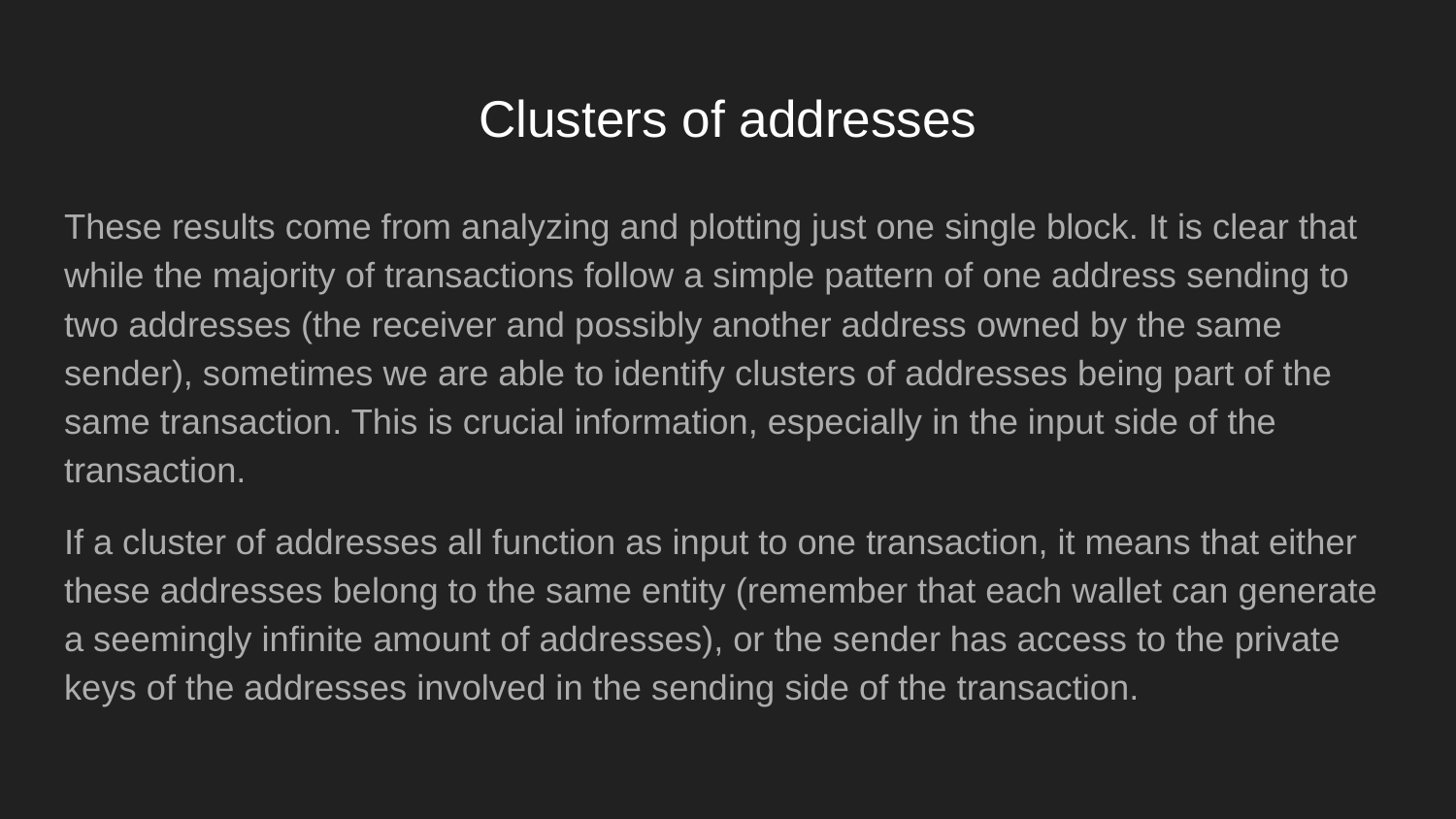

# Clusters of addresses
These results come from analyzing and plotting just one single block. It is clear that while the majority of transactions follow a simple pattern of one address sending to two addresses (the receiver and possibly another address owned by the same sender), sometimes we are able to identify clusters of addresses being part of the same transaction. This is crucial information, especially in the input side of the transaction.
If a cluster of addresses all function as input to one transaction, it means that either these addresses belong to the same entity (remember that each wallet can generate a seemingly infinite amount of addresses), or the sender has access to the private keys of the addresses involved in the sending side of the transaction.